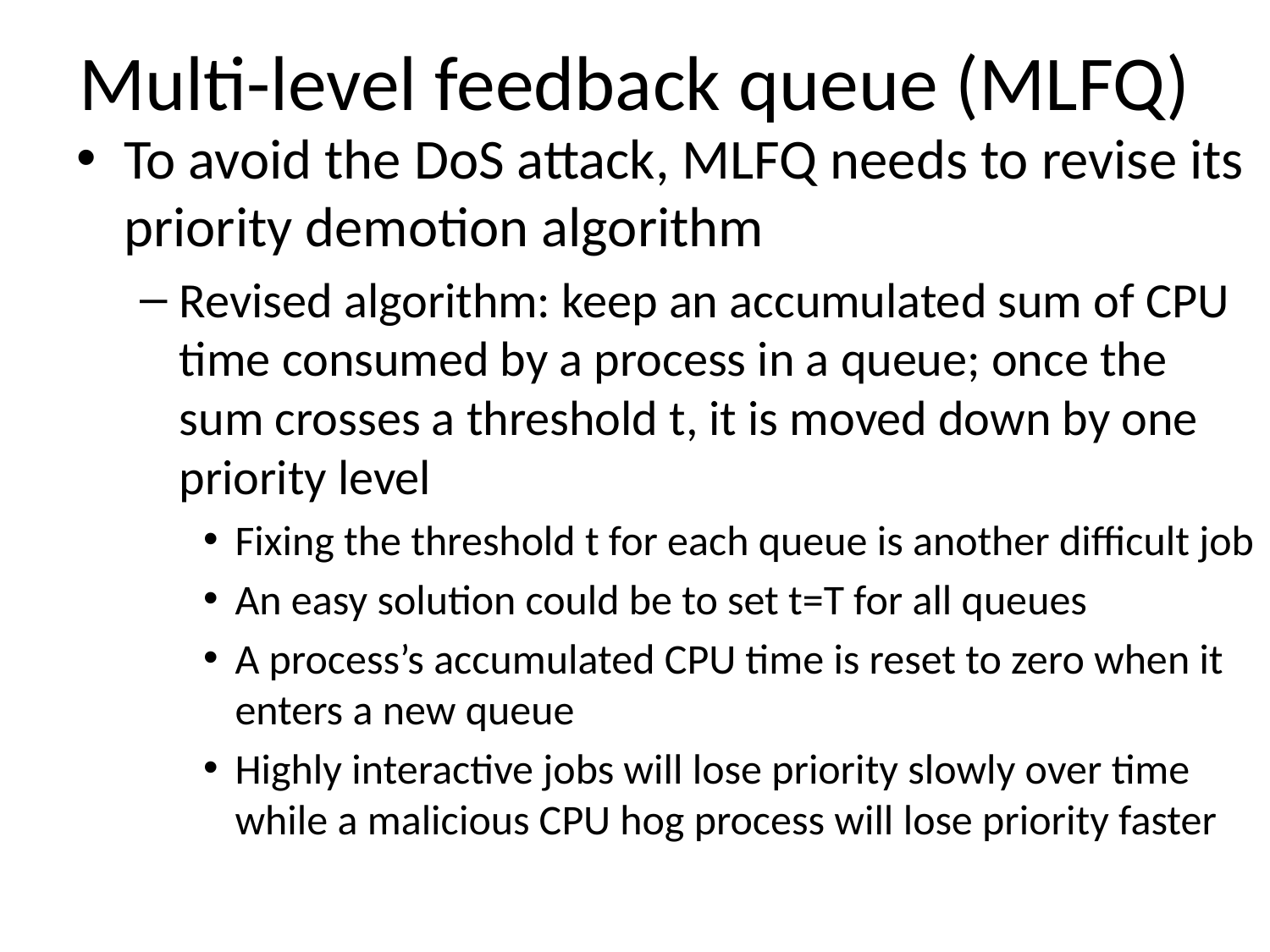

# Multi-level feedback queue (MLFQ)
To avoid the DoS attack, MLFQ needs to revise its priority demotion algorithm
Revised algorithm: keep an accumulated sum of CPU time consumed by a process in a queue; once the sum crosses a threshold t, it is moved down by one priority level
Fixing the threshold t for each queue is another difficult job
An easy solution could be to set t=T for all queues
A process’s accumulated CPU time is reset to zero when it enters a new queue
Highly interactive jobs will lose priority slowly over time while a malicious CPU hog process will lose priority faster